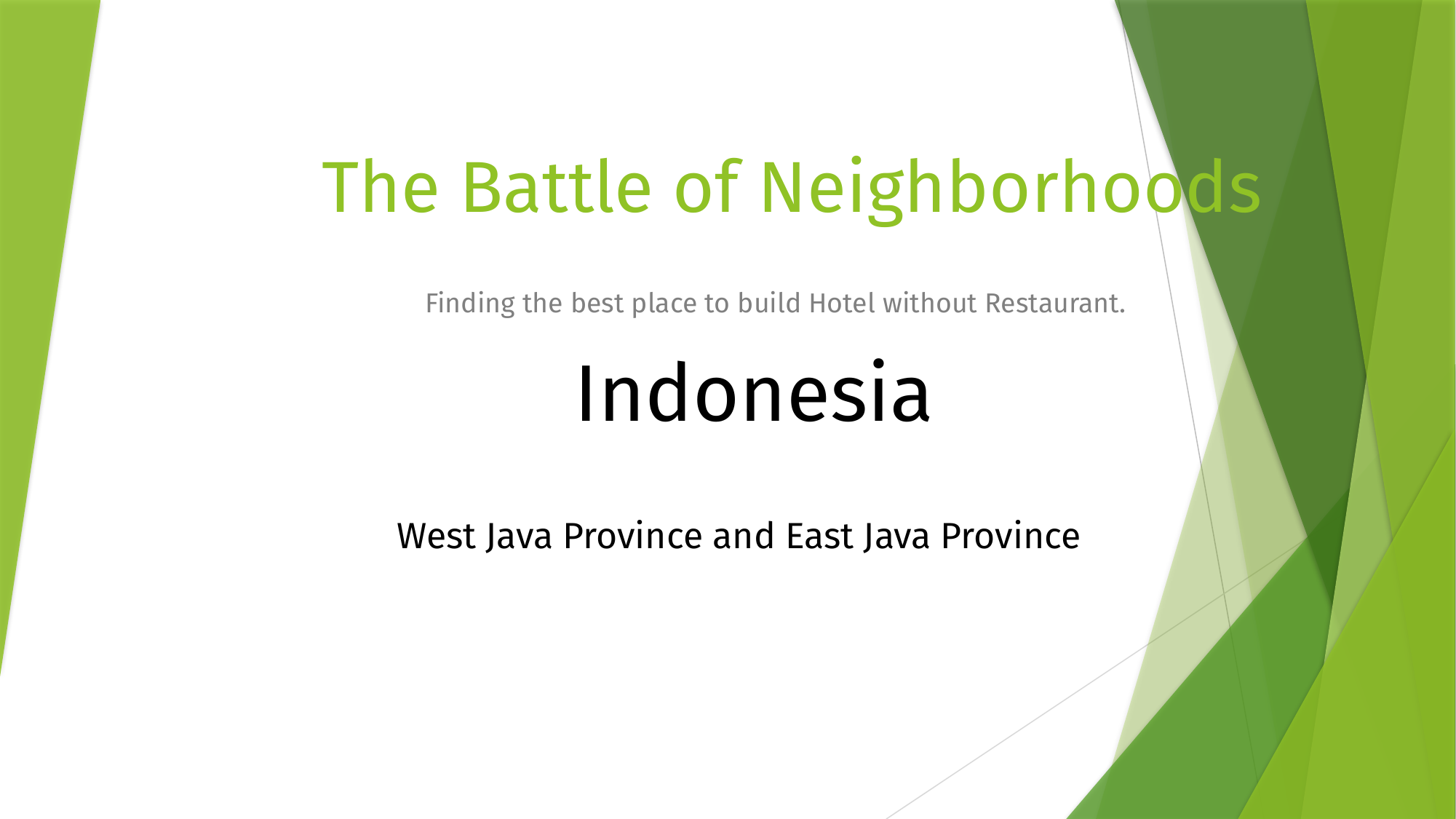

# The Battle of Neighborhoods
Finding the best place to build Hotel without Restaurant.
Indonesia
West Java Province and East Java Province